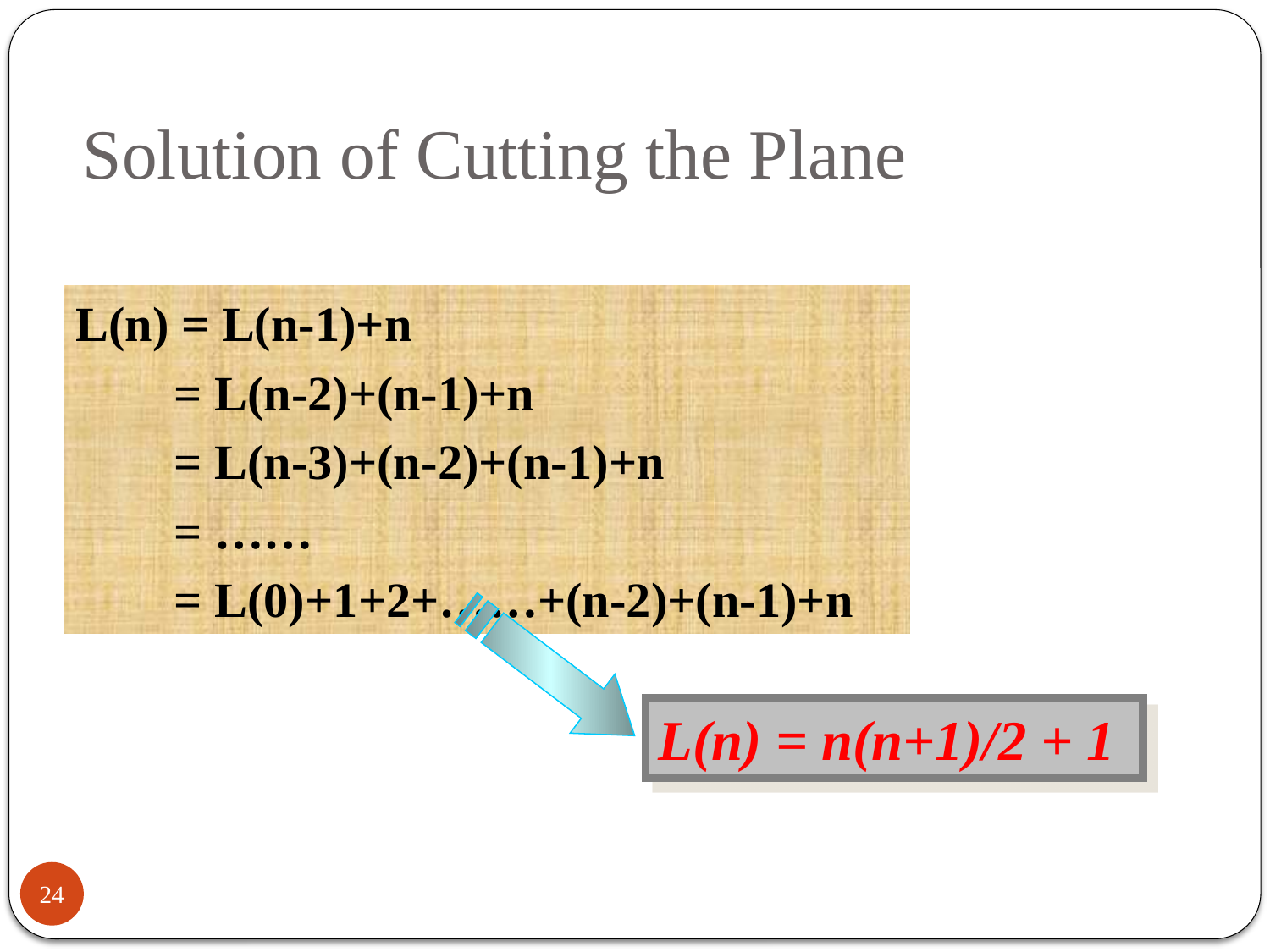

Solution of Cutting the Plane
L(n) = L(n-1)+n
        = L(n-2)+(n-1)+n
        = L(n-3)+(n-2)+(n-1)+n
        = ……
        = L(0)+1+2+……+(n-2)+(n-1)+n

L(n) = n(n+1)/2 + 1
24